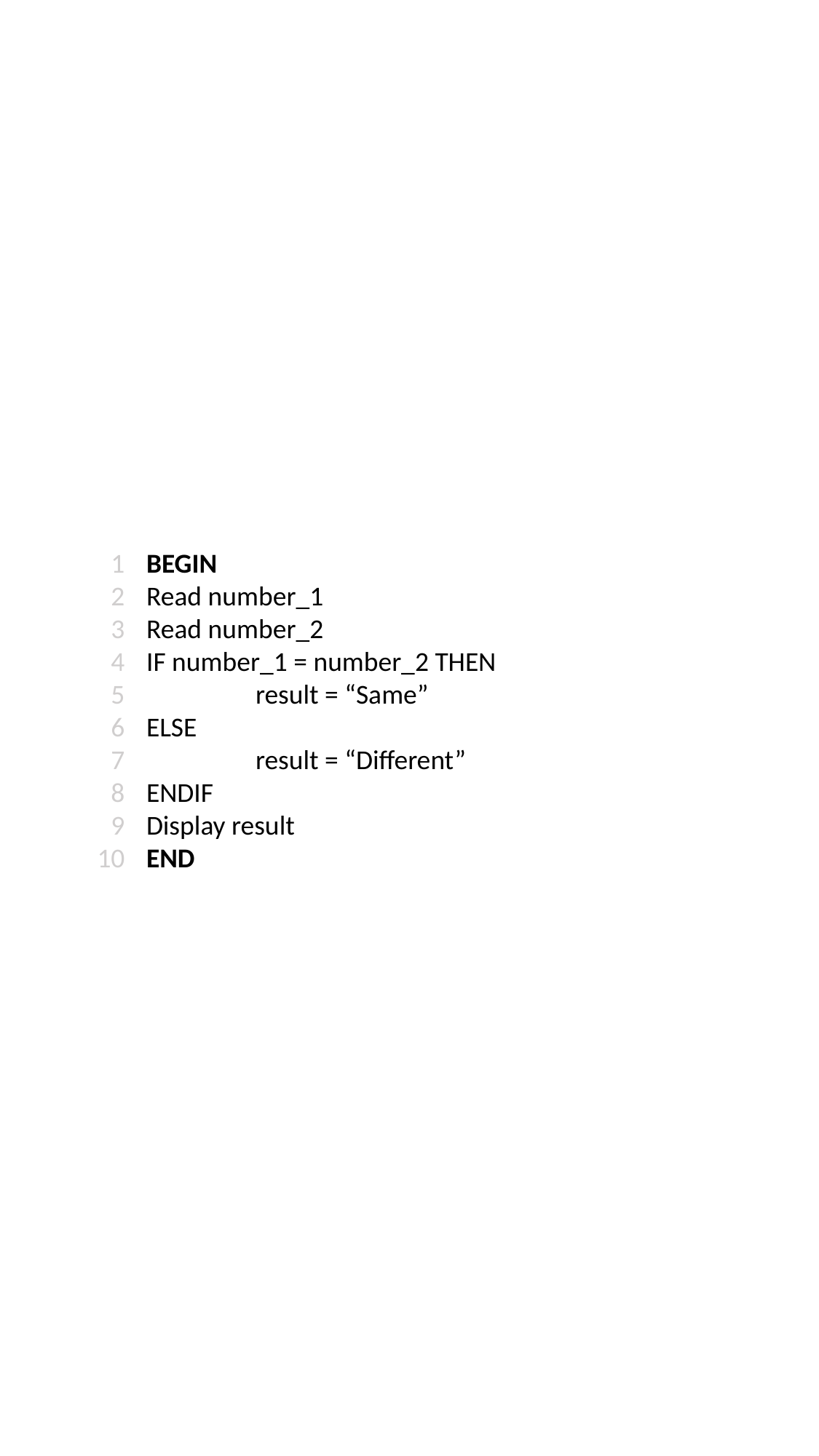

1
2
3
4
5
6
7
8
9
10
BEGIN
Read number_1
Read number_2
IF number_1 = number_2 THEN
	result = “Same”
ELSE
	result = “Different”
ENDIF
Display result
END